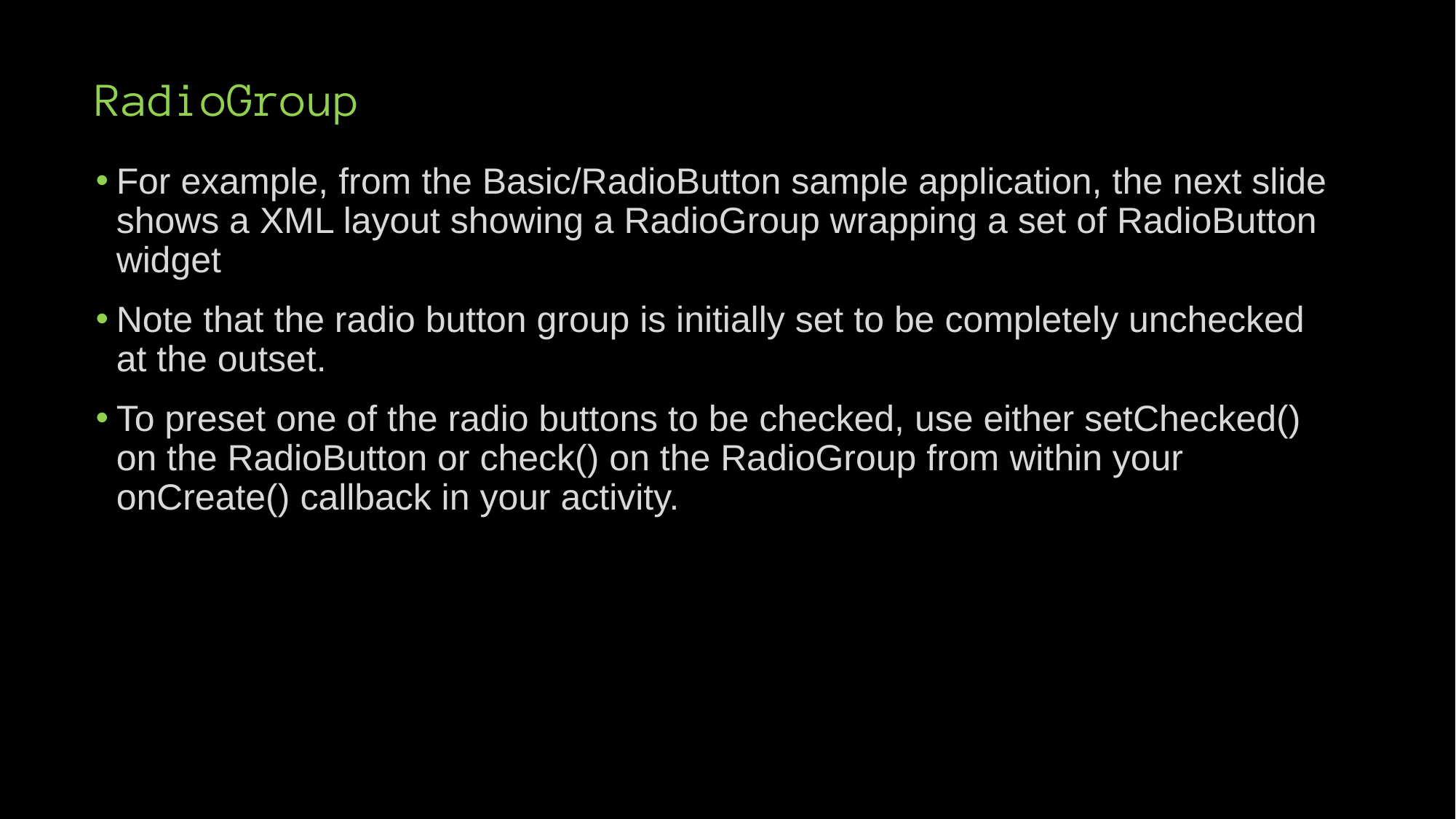

# RadioGroup
For example, from the Basic/RadioButton sample application, the next slide shows a XML layout showing a RadioGroup wrapping a set of RadioButton widget
Note that the radio button group is initially set to be completely unchecked at the outset.
To preset one of the radio buttons to be checked, use either setChecked() on the RadioButton or check() on the RadioGroup from within your onCreate() callback in your activity.